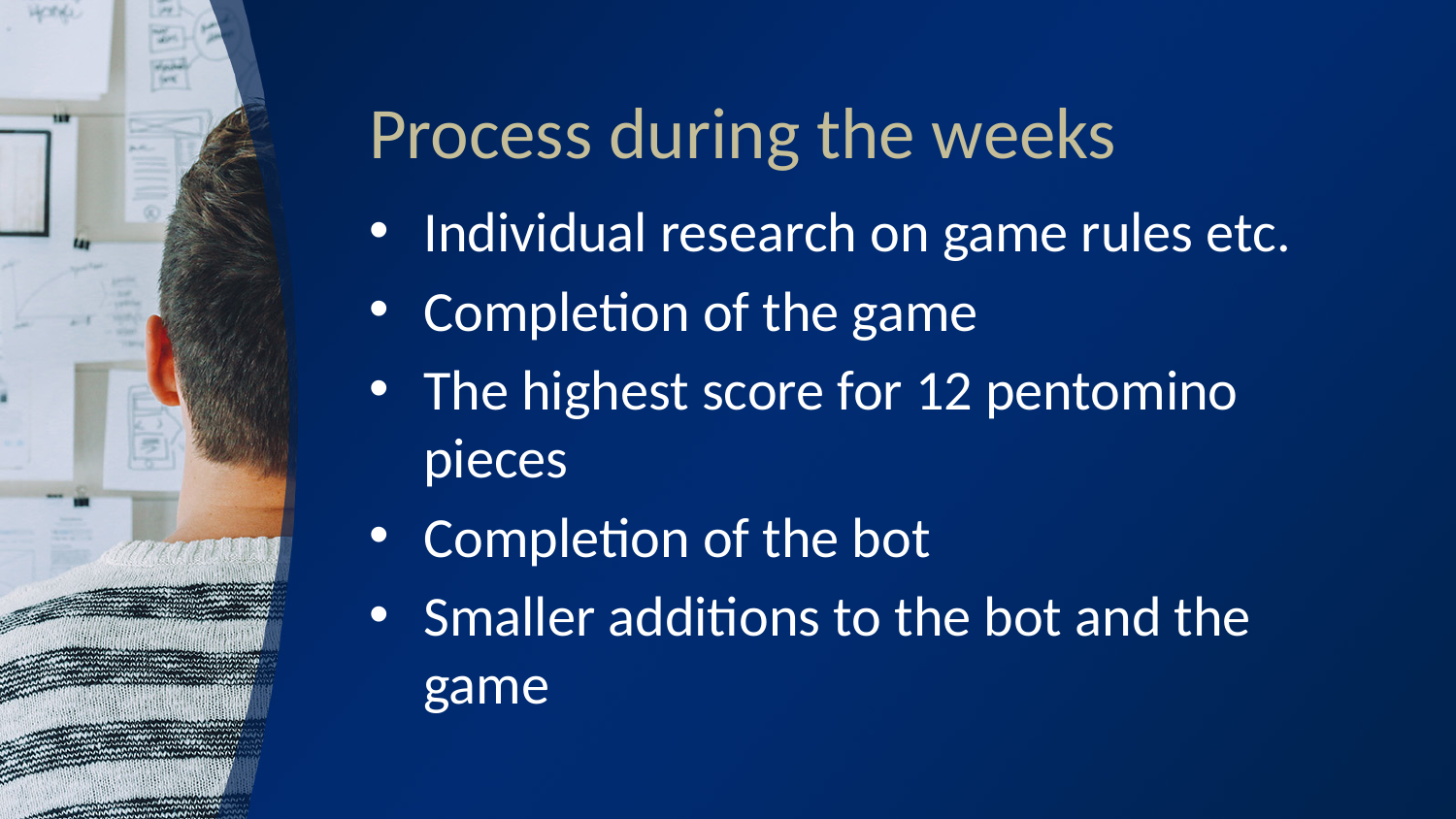

# Process during the weeks
Individual research on game rules etc.
Completion of the game
The highest score for 12 pentomino pieces
Completion of the bot
Smaller additions to the bot and the game